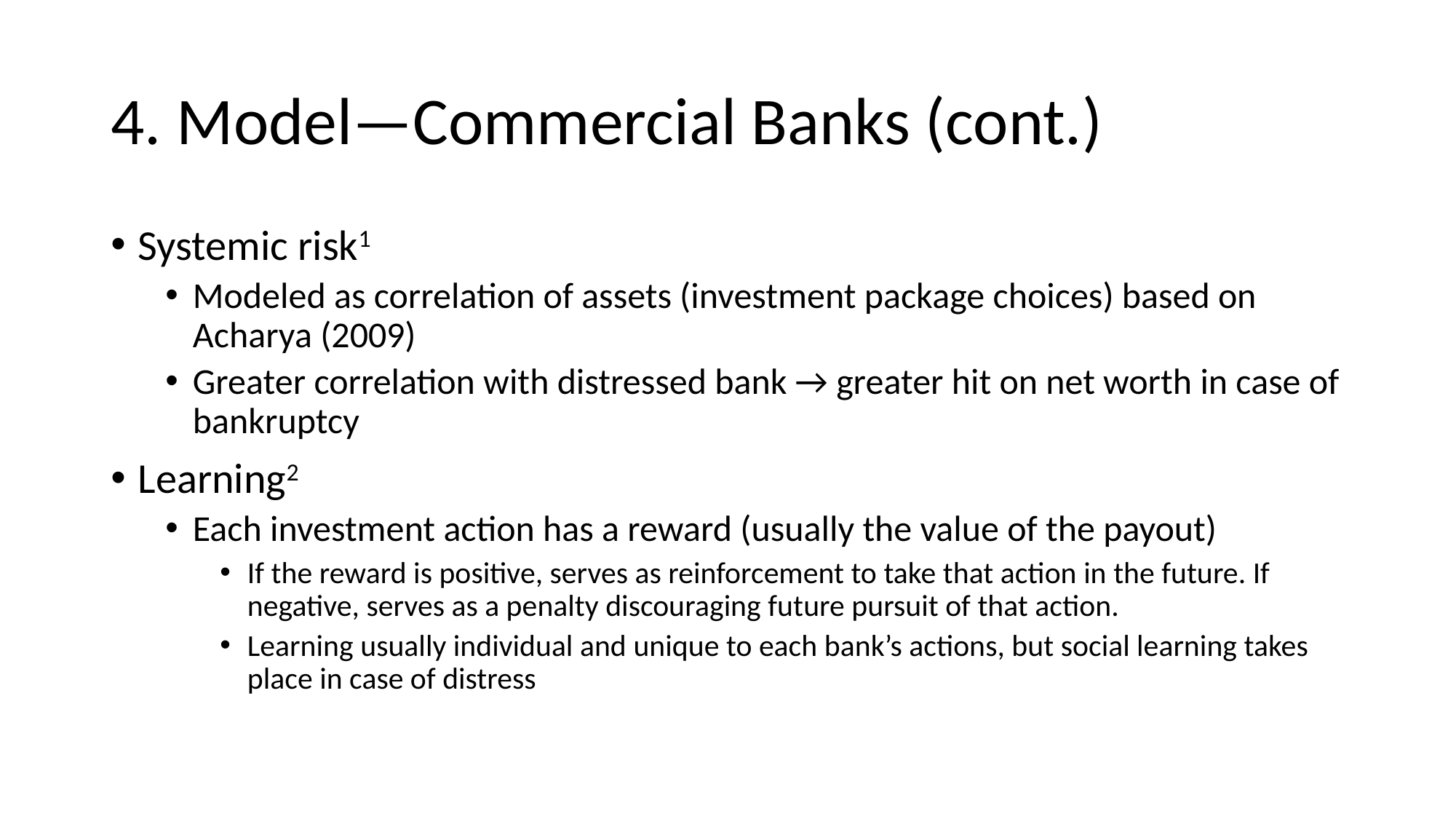

# 4. Model—Commercial Banks (cont.)
Systemic risk1
Modeled as correlation of assets (investment package choices) based on Acharya (2009)
Greater correlation with distressed bank → greater hit on net worth in case of bankruptcy
Learning2
Each investment action has a reward (usually the value of the payout)
If the reward is positive, serves as reinforcement to take that action in the future. If negative, serves as a penalty discouraging future pursuit of that action.
Learning usually individual and unique to each bank’s actions, but social learning takes place in case of distress